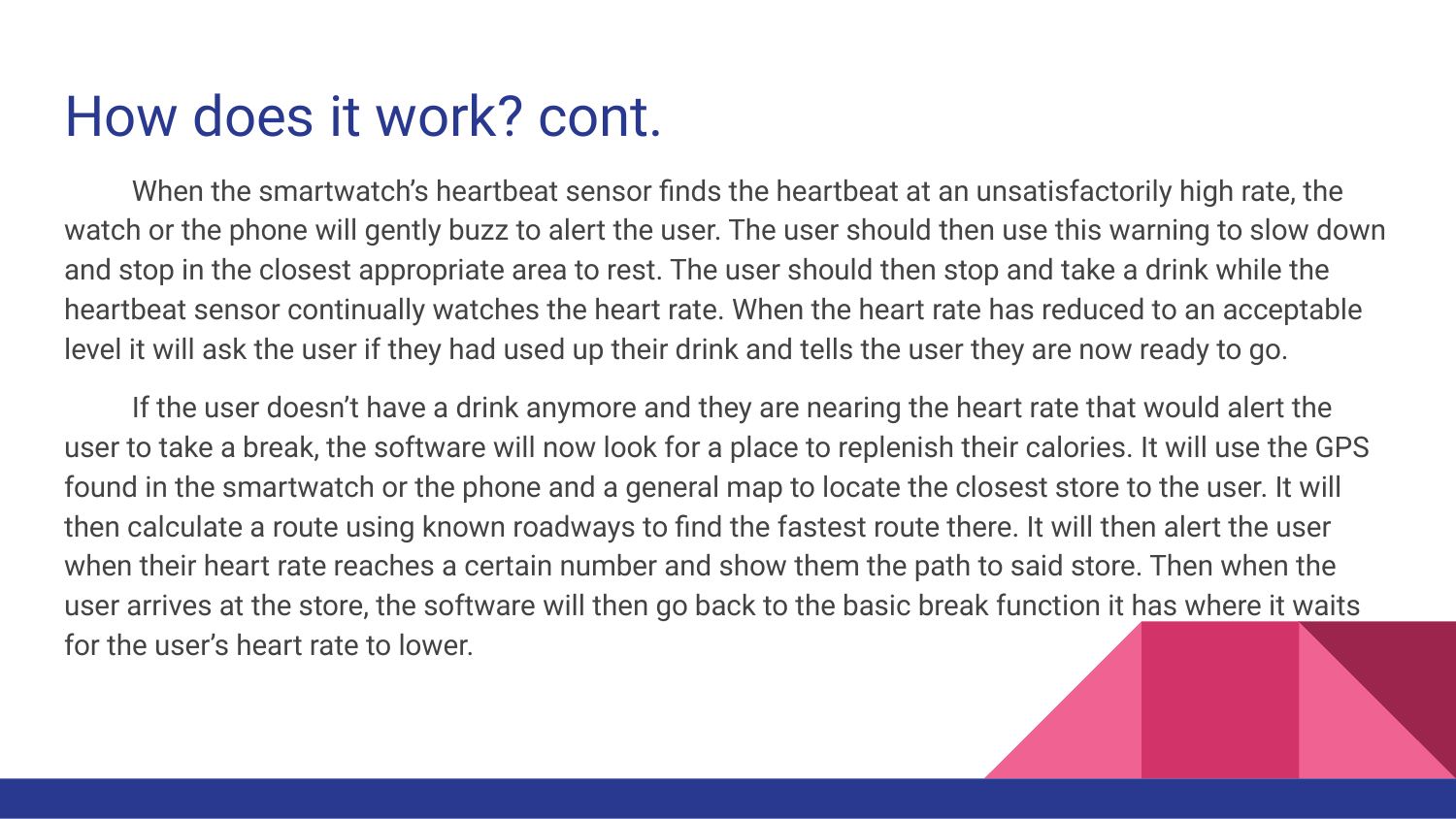

# How does it work? cont.
When the smartwatch’s heartbeat sensor finds the heartbeat at an unsatisfactorily high rate, the watch or the phone will gently buzz to alert the user. The user should then use this warning to slow down and stop in the closest appropriate area to rest. The user should then stop and take a drink while the heartbeat sensor continually watches the heart rate. When the heart rate has reduced to an acceptable level it will ask the user if they had used up their drink and tells the user they are now ready to go.
If the user doesn’t have a drink anymore and they are nearing the heart rate that would alert the user to take a break, the software will now look for a place to replenish their calories. It will use the GPS found in the smartwatch or the phone and a general map to locate the closest store to the user. It will then calculate a route using known roadways to find the fastest route there. It will then alert the user when their heart rate reaches a certain number and show them the path to said store. Then when the user arrives at the store, the software will then go back to the basic break function it has where it waits for the user’s heart rate to lower.